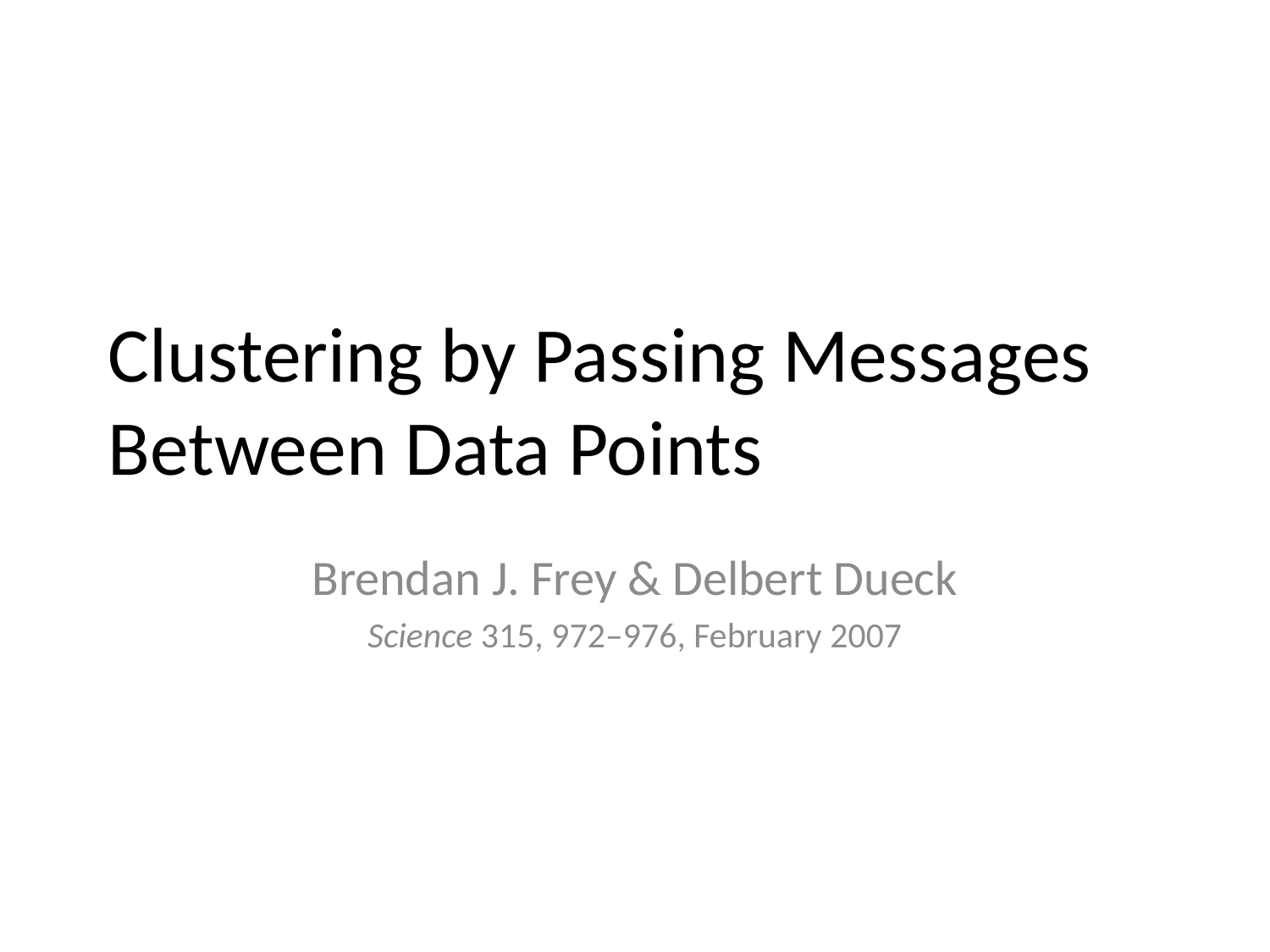

# Clustering by Passing Messages Between Data Points
Brendan J. Frey & Delbert Dueck
Science 315, 972–976, February 2007